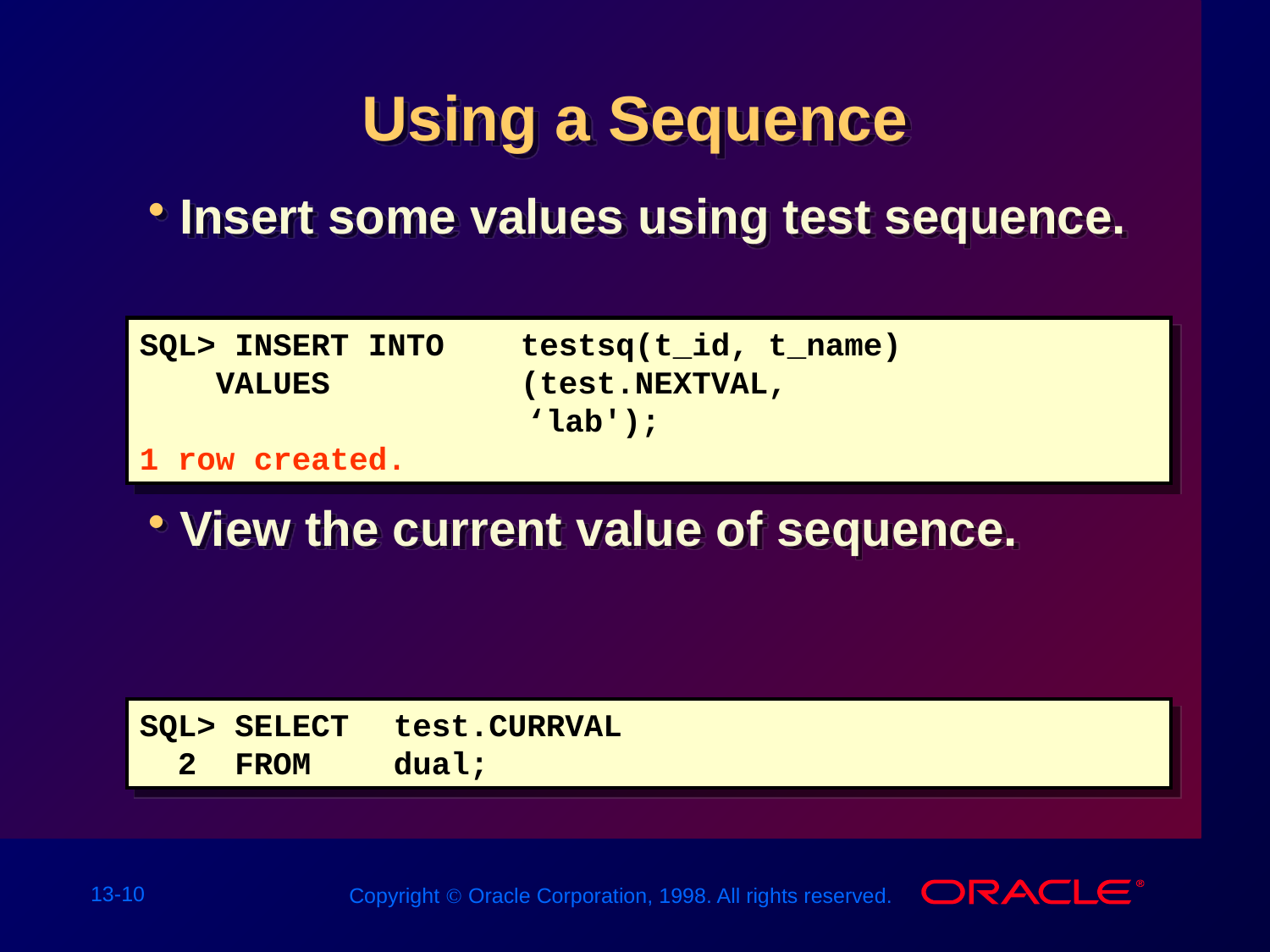

# Using a Sequence
Insert some values using test sequence.

View the current value of sequence.
SQL> INSERT INTO	testsq(t_id, t_name)
    VALUES		(test.NEXTVAL,
  	 	       ‘lab');
1 row created.
SQL> SELECT	test.CURRVAL
  2  FROM	dual;